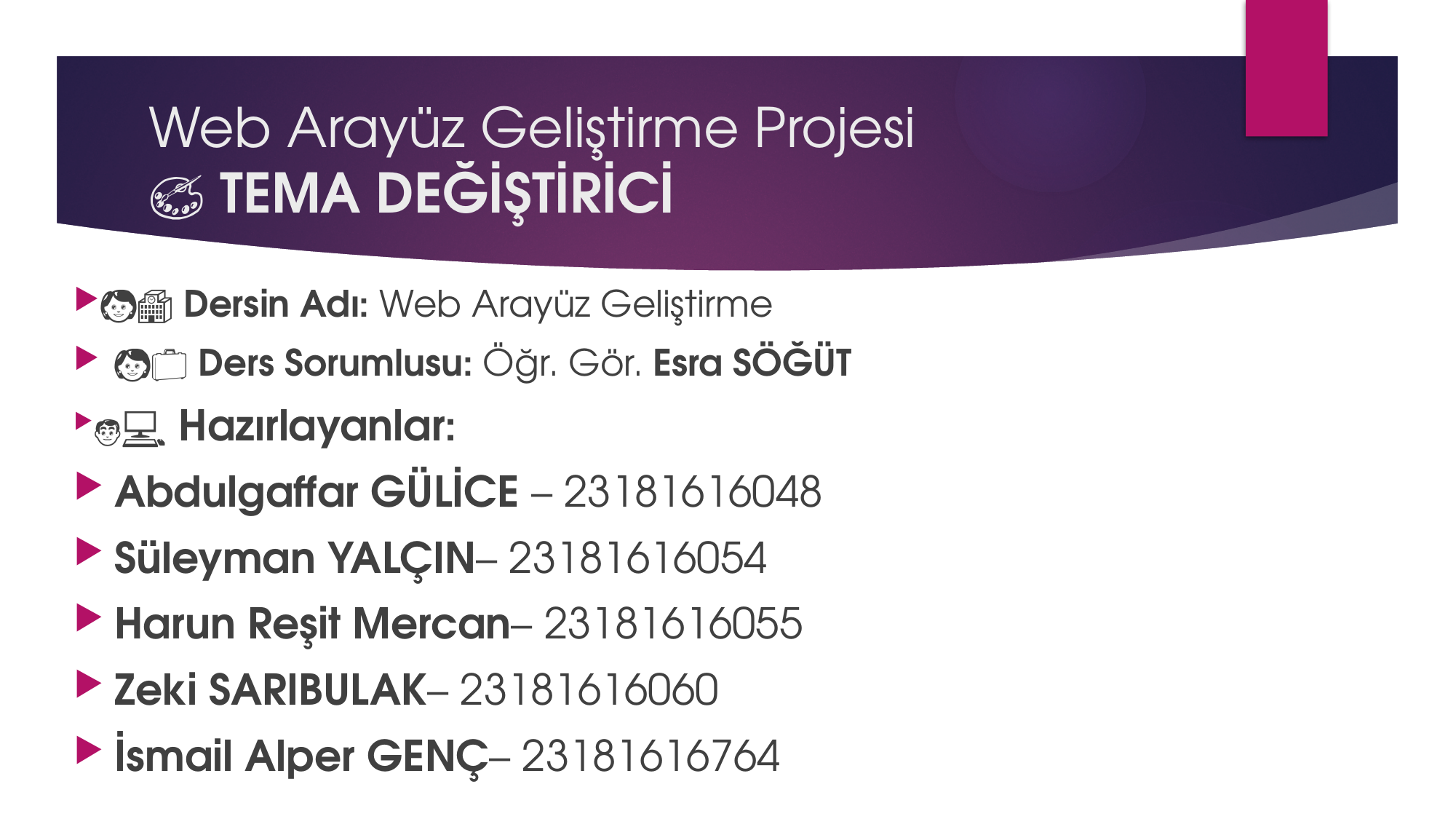

# Web Arayüz Geliştirme Projesi 🎨 TEMA DEĞİŞTİRİCİ
👩‍🏫 Dersin Adı: Web Arayüz Geliştirme
👩‍💼 Ders Sorumlusu: Öğr. Gör. Esra SÖĞÜT
👨‍💻 Hazırlayanlar:
Abdulgaffar GÜLİCE – 23181616048
Süleyman YALÇIN– 23181616054
Harun Reşit Mercan– 23181616055
Zeki SARIBULAK– 23181616060
İsmail Alper GENÇ– 23181616764